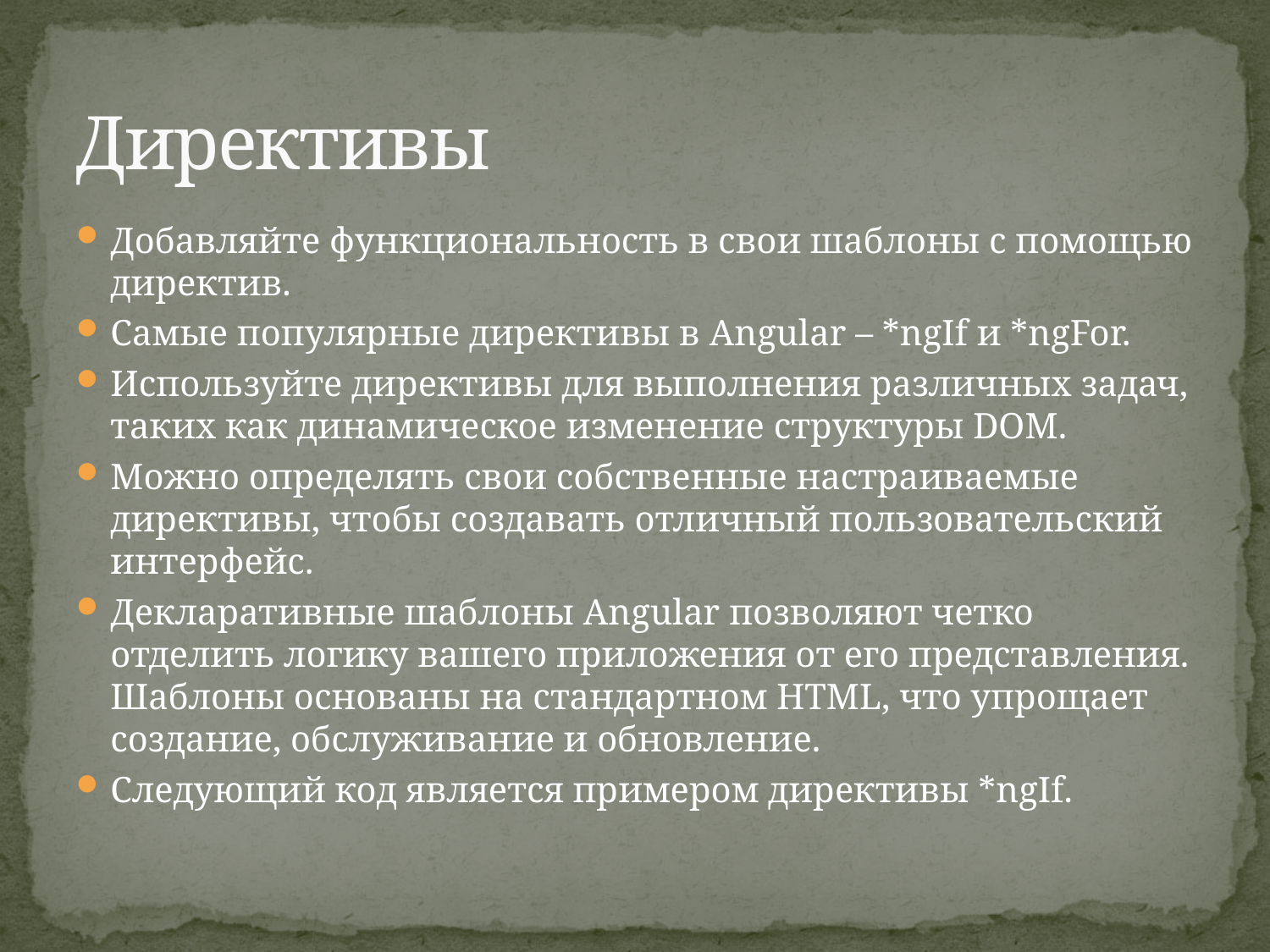

# Директивы
Добавляйте функциональность в свои шаблоны с помощью директив.
Самые популярные директивы в Angular – *ngIf и *ngFor.
Используйте директивы для выполнения различных задач, таких как динамическое изменение структуры DOM.
Можно определять свои собственные настраиваемые директивы, чтобы создавать отличный пользовательский интерфейс.
Декларативные шаблоны Angular позволяют четко отделить логику вашего приложения от его представления. Шаблоны основаны на стандартном HTML, что упрощает создание, обслуживание и обновление.
Следующий код является примером директивы *ngIf.